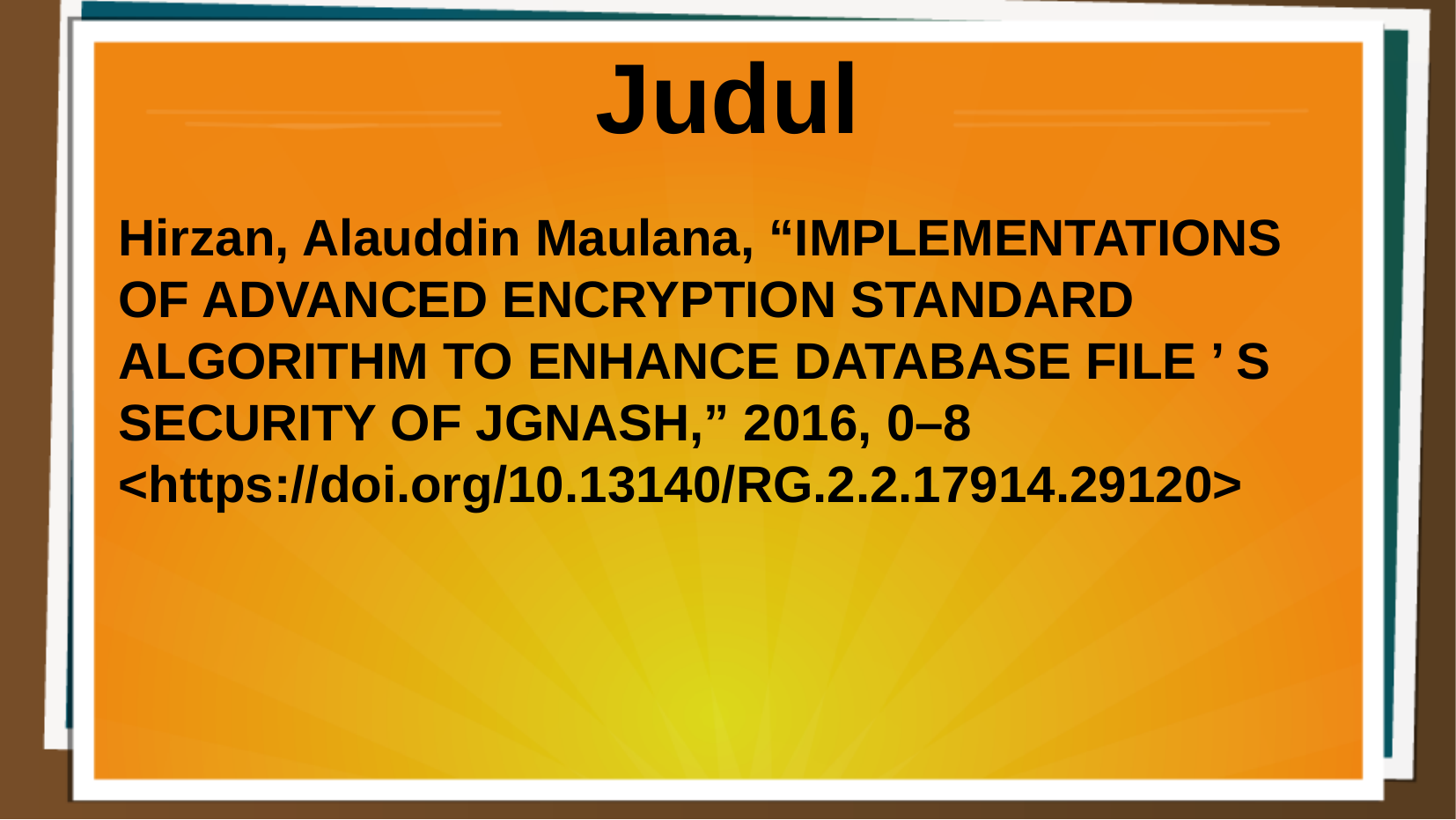

Judul
Hirzan, Alauddin Maulana, “IMPLEMENTATIONS OF ADVANCED ENCRYPTION STANDARD ALGORITHM TO ENHANCE DATABASE FILE ’ S SECURITY OF JGNASH,” 2016, 0–8 <https://doi.org/10.13140/RG.2.2.17914.29120>